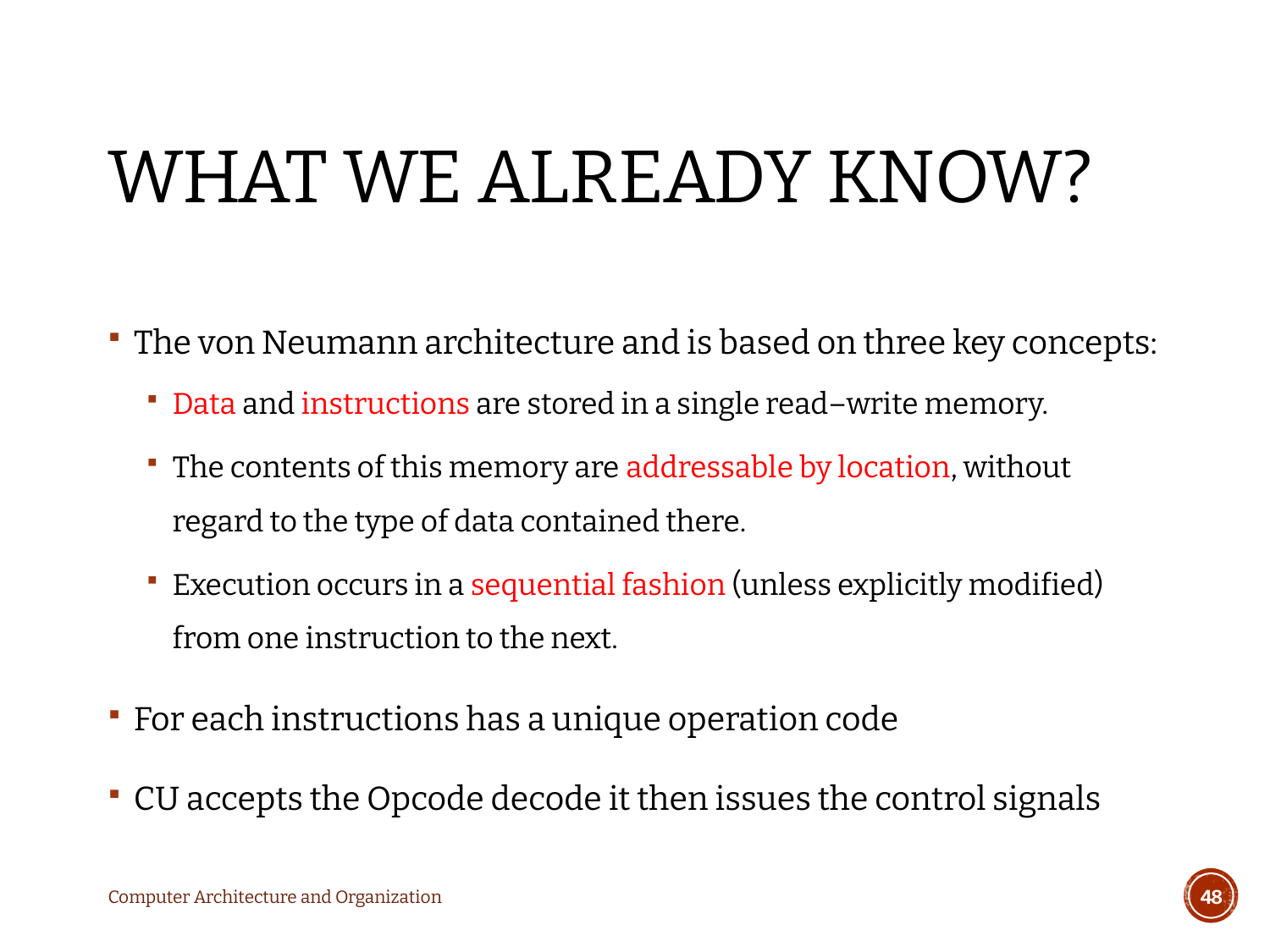

# What we already know?
The von Neumann architecture and is based on three key concepts:
Data and instructions are stored in a single read–write memory.
The contents of this memory are addressable by location, without regard to the type of data contained there.
Execution occurs in a sequential fashion (unless explicitly modified) from one instruction to the next.
For each instructions has a unique operation code
CU accepts the Opcode decode it then issues the control signals

Computer Architecture and Organization
48